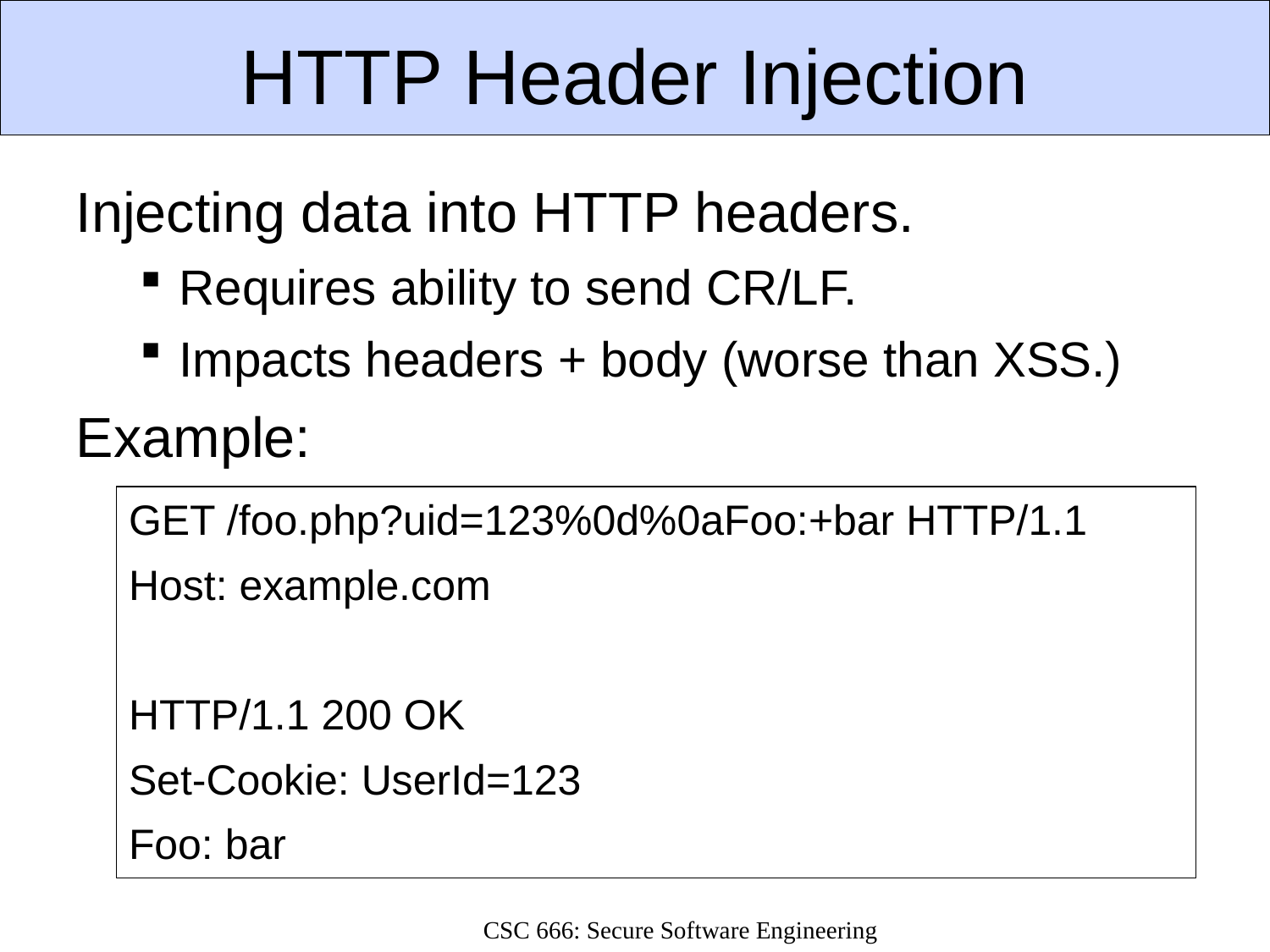

# HTTP Header Injection
Injecting data into HTTP headers.
Requires ability to send CR/LF.
Impacts headers + body (worse than XSS.)
Example:
GET /foo.php?uid=123%0d%0aFoo:+bar HTTP/1.1
Host: example.com

HTTP/1.1 200 OK
Set-Cookie: UserId=123
Foo: bar
CSC 666: Secure Software Engineering